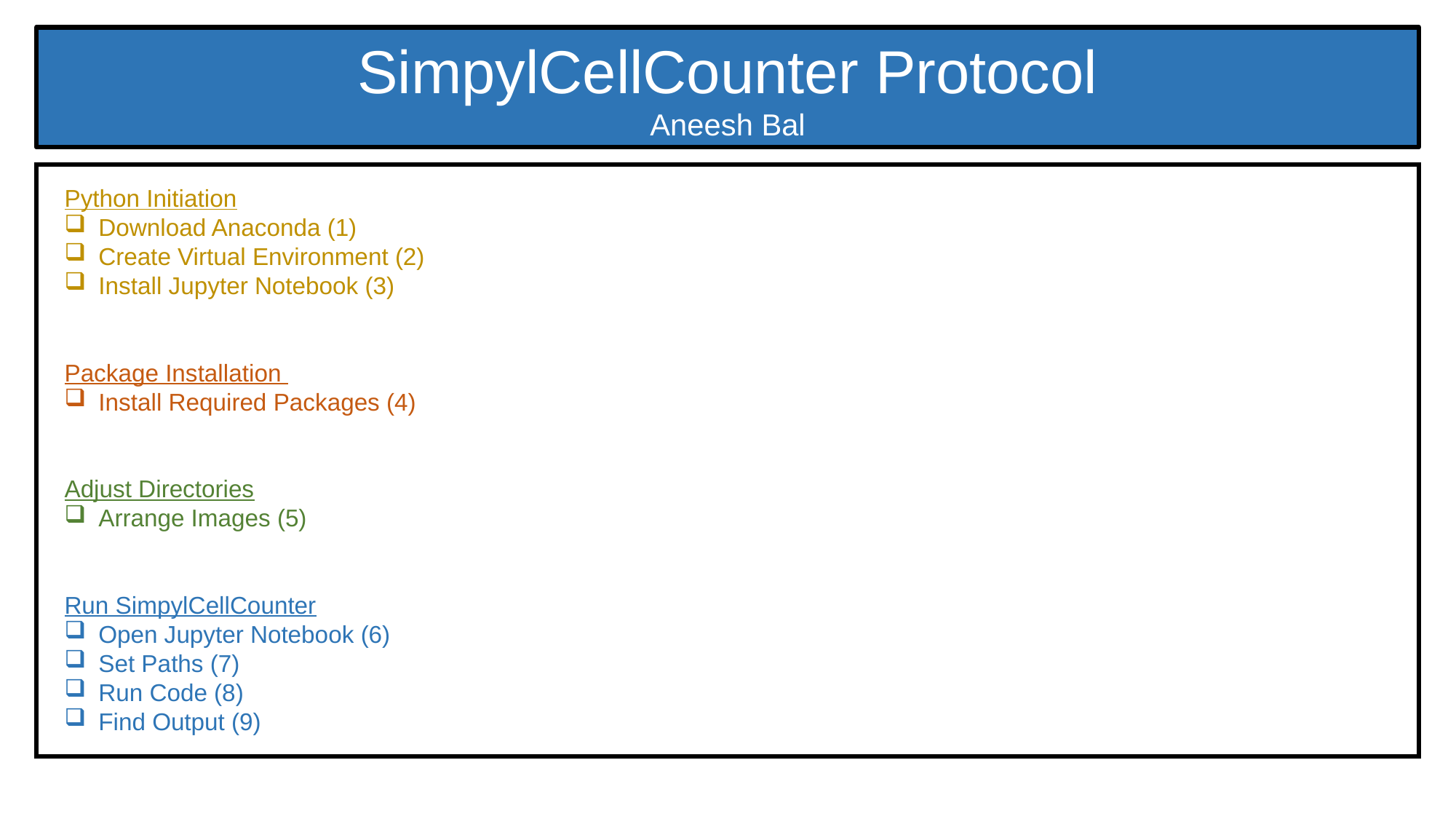

SimpylCellCounter Protocol
Aneesh Bal
Python Initiation
Download Anaconda (1)
Create Virtual Environment (2)
Install Jupyter Notebook (3)

Package Installation
Install Required Packages (4)

Adjust Directories
Arrange Images (5)

Run SimpylCellCounter
Open Jupyter Notebook (6)
Set Paths (7)
Run Code (8)
Find Output (9)